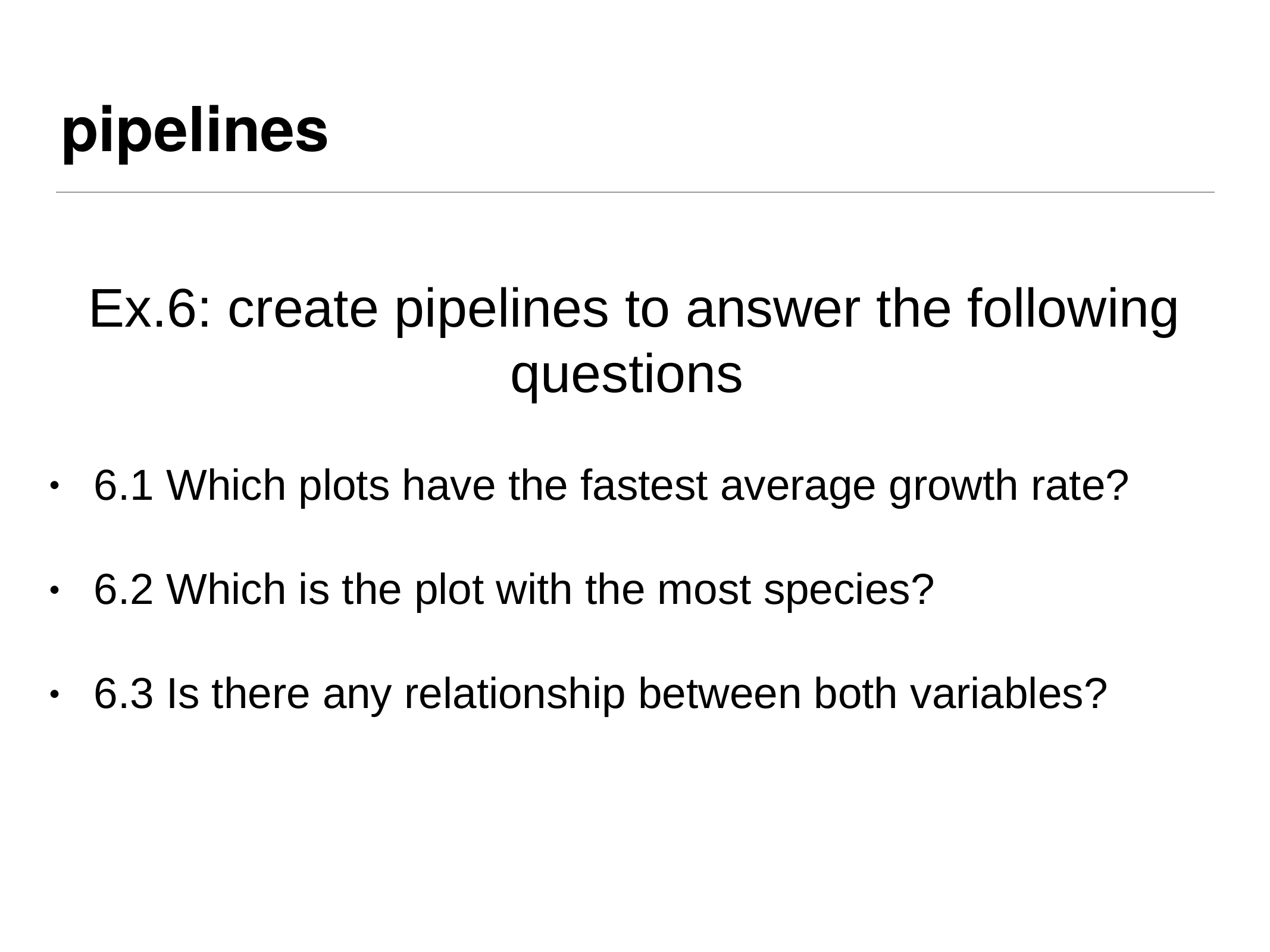

# pipelines
Ex.6: create pipelines to answer the following questions

6.1 Which plots have the fastest average growth rate?

6.2 Which is the plot with the most species?

6.3 Is there any relationship between both variables?